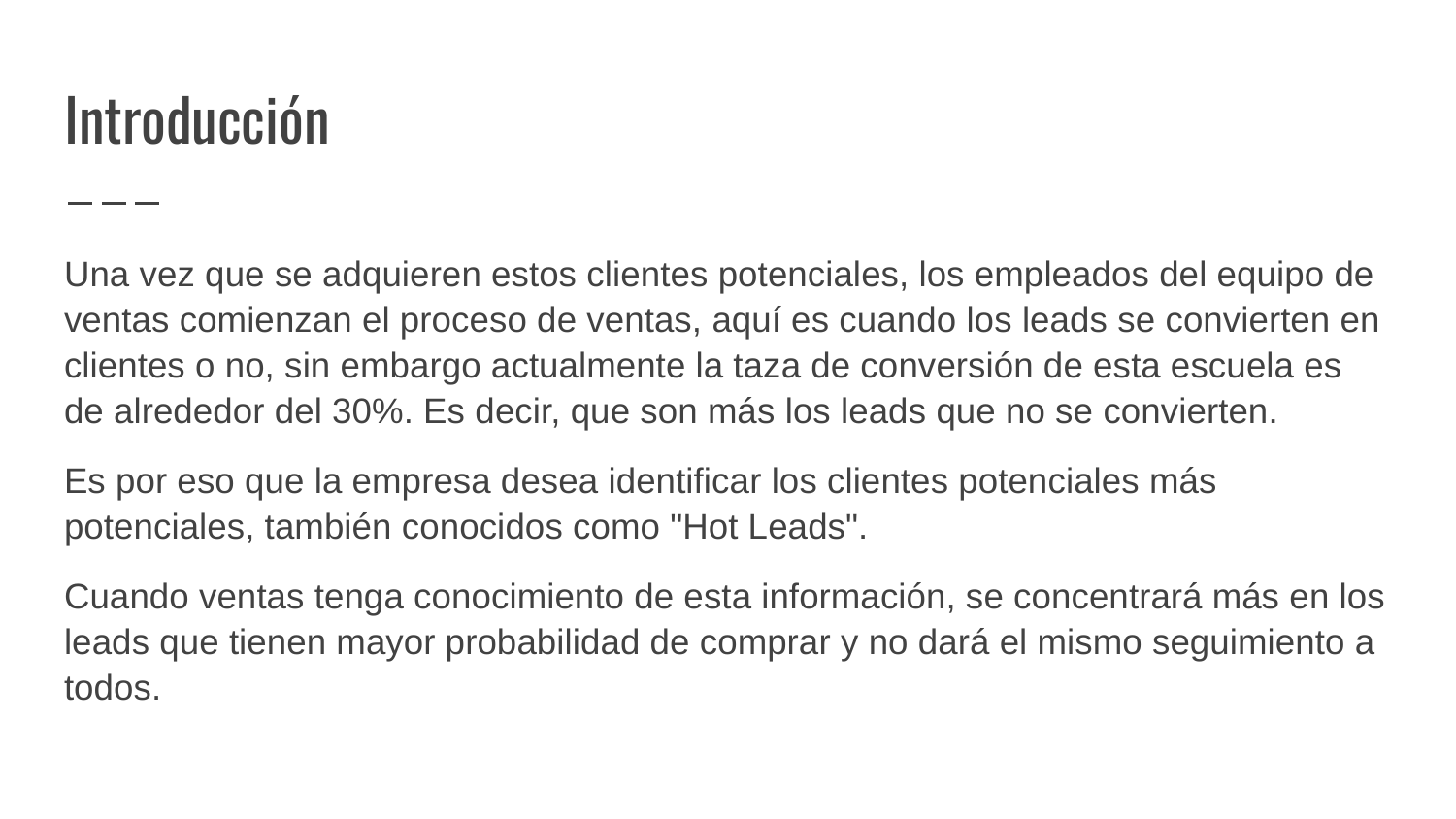

# Introducción
Una vez que se adquieren estos clientes potenciales, los empleados del equipo de ventas comienzan el proceso de ventas, aquí es cuando los leads se convierten en clientes o no, sin embargo actualmente la taza de conversión de esta escuela es de alrededor del 30%. Es decir, que son más los leads que no se convierten.
Es por eso que la empresa desea identificar los clientes potenciales más potenciales, también conocidos como "Hot Leads".
Cuando ventas tenga conocimiento de esta información, se concentrará más en los leads que tienen mayor probabilidad de comprar y no dará el mismo seguimiento a todos.